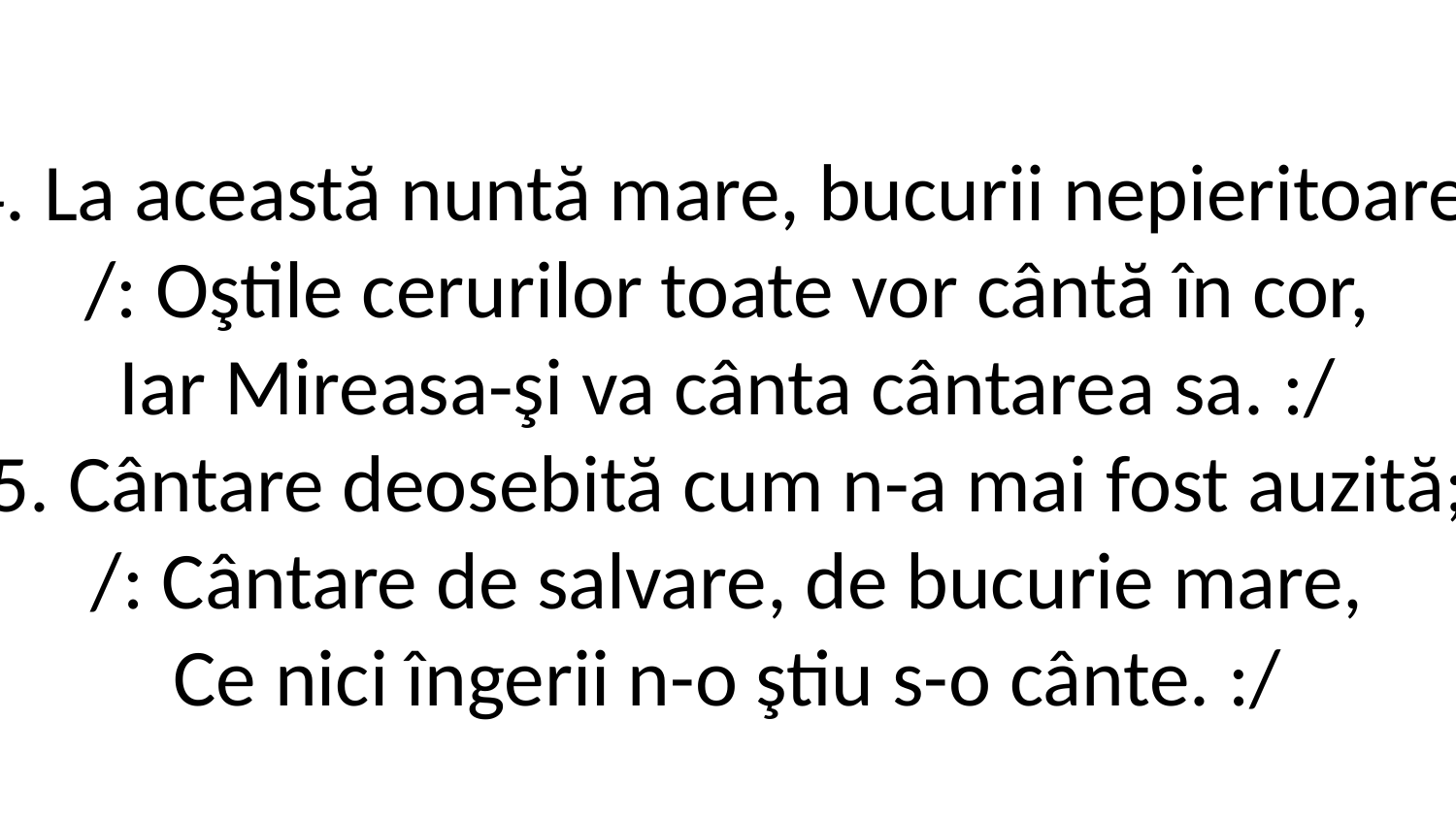

4. La această nuntă mare, bucurii nepieritoare;
/: Oştile cerurilor toate vor cântă în cor,
Iar Mireasa-şi va cânta cântarea sa. :/
5. Cântare deosebită cum n-a mai fost auzită;
/: Cântare de salvare, de bucurie mare,
Ce nici îngerii n-o ştiu s-o cânte. :/